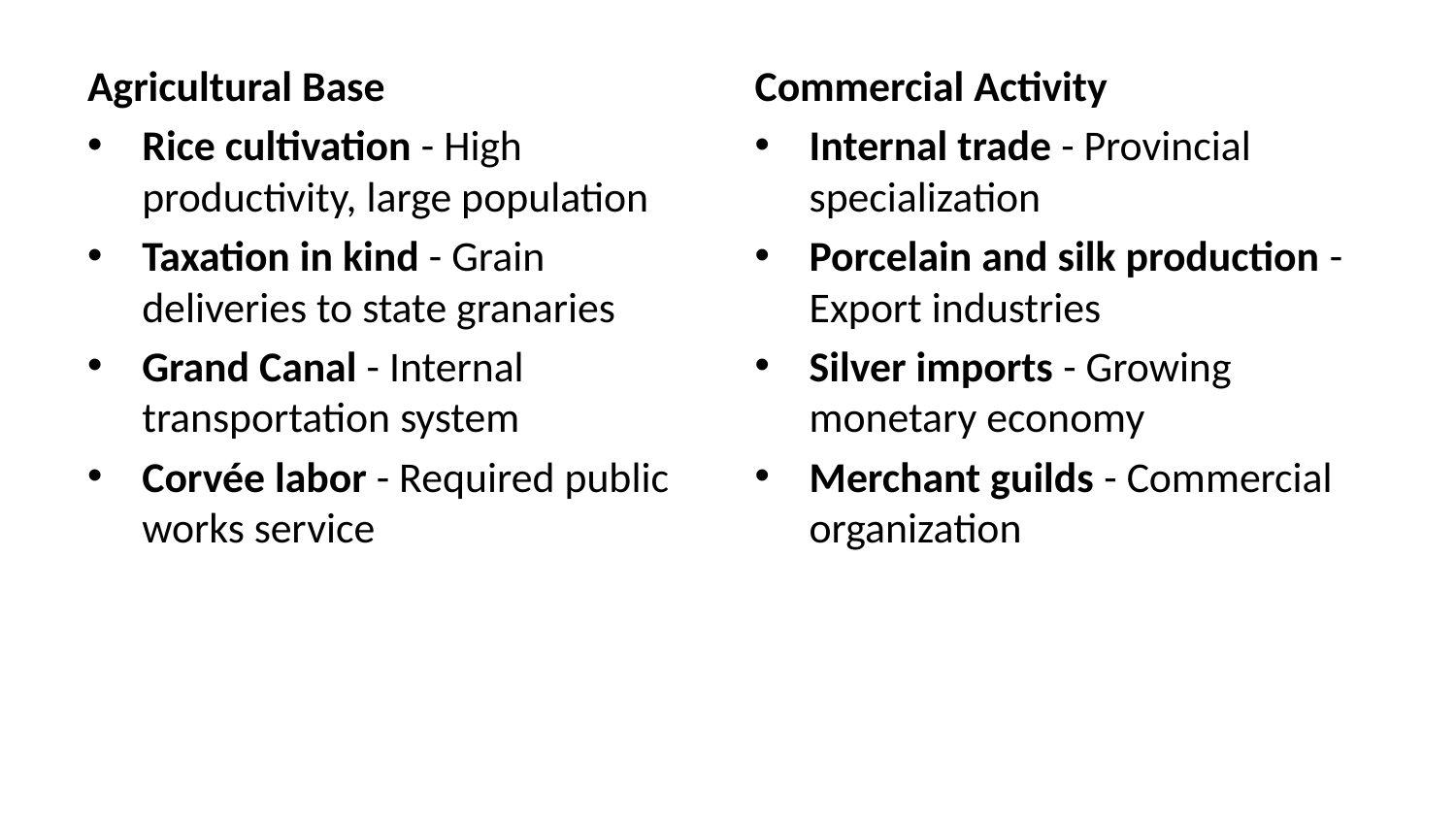

Agricultural Base
Rice cultivation - High productivity, large population
Taxation in kind - Grain deliveries to state granaries
Grand Canal - Internal transportation system
Corvée labor - Required public works service
Commercial Activity
Internal trade - Provincial specialization
Porcelain and silk production - Export industries
Silver imports - Growing monetary economy
Merchant guilds - Commercial organization